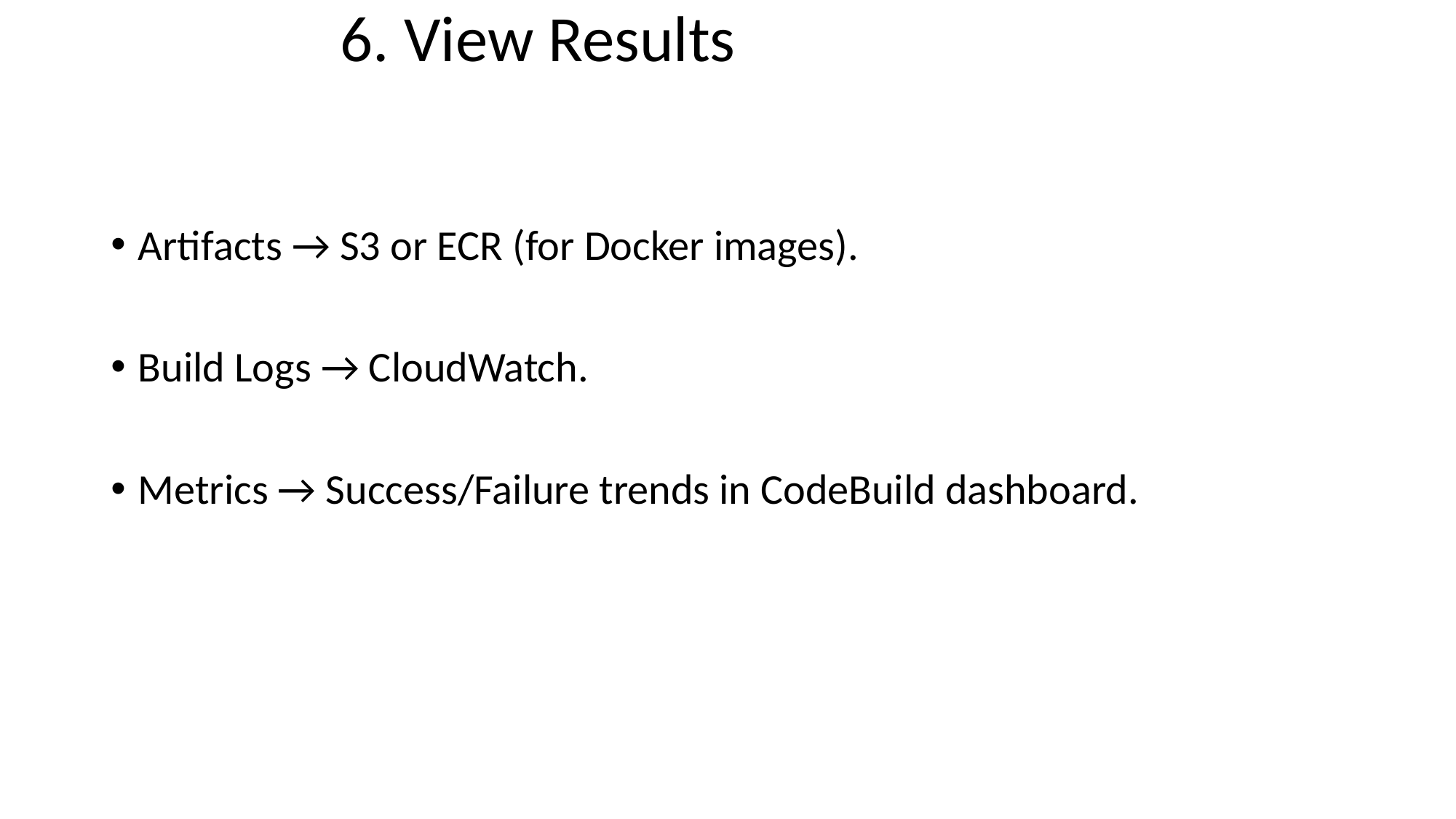

# 6. View Results
Artifacts → S3 or ECR (for Docker images).

Build Logs → CloudWatch.

Metrics → Success/Failure trends in CodeBuild dashboard.